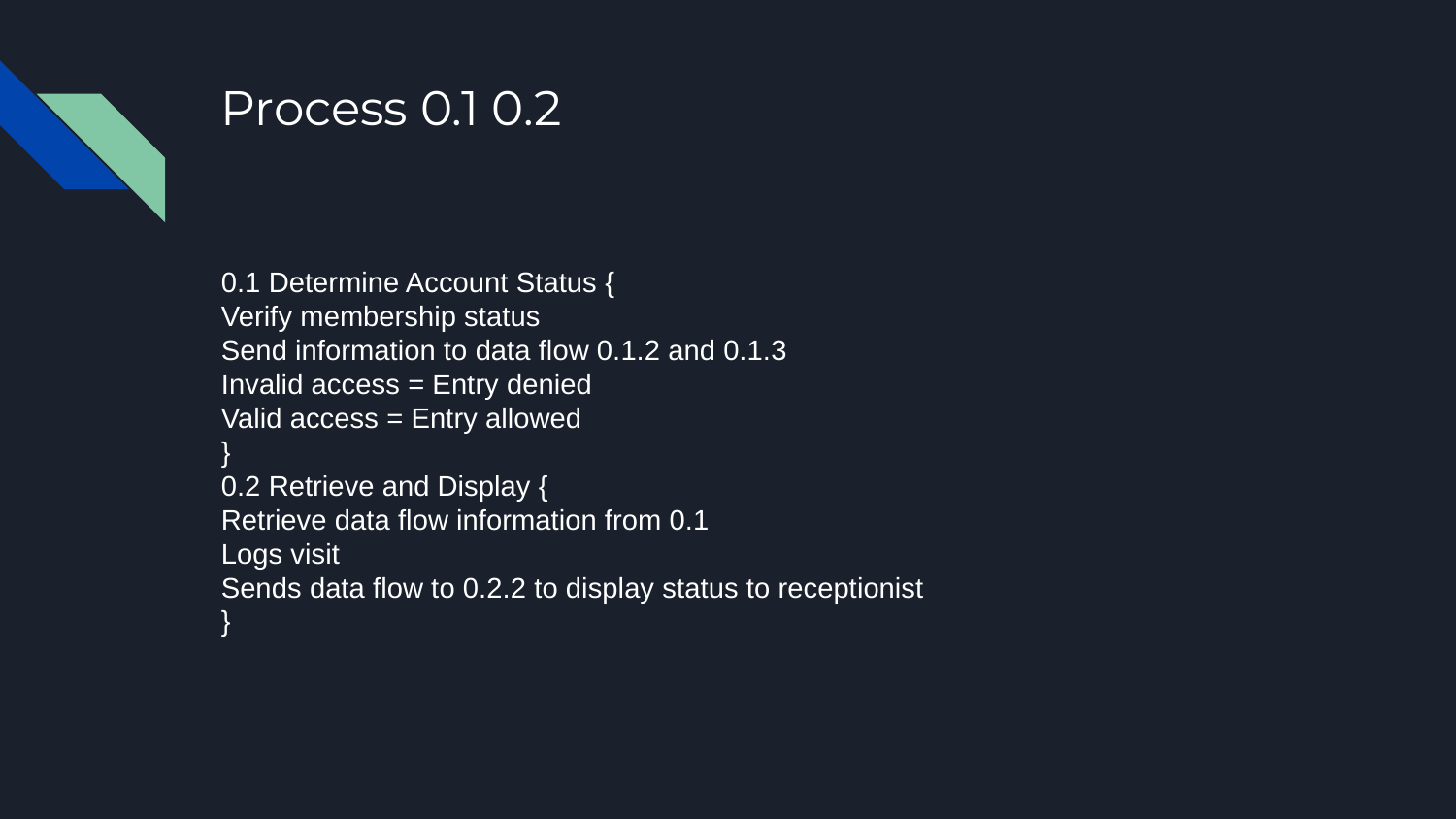

# Process 0.1 0.2
0.1 Determine Account Status {
Verify membership status
Send information to data flow 0.1.2 and 0.1.3
Invalid access = Entry denied
Valid access = Entry allowed
}
0.2 Retrieve and Display {
Retrieve data flow information from 0.1
Logs visit
Sends data flow to 0.2.2 to display status to receptionist
}